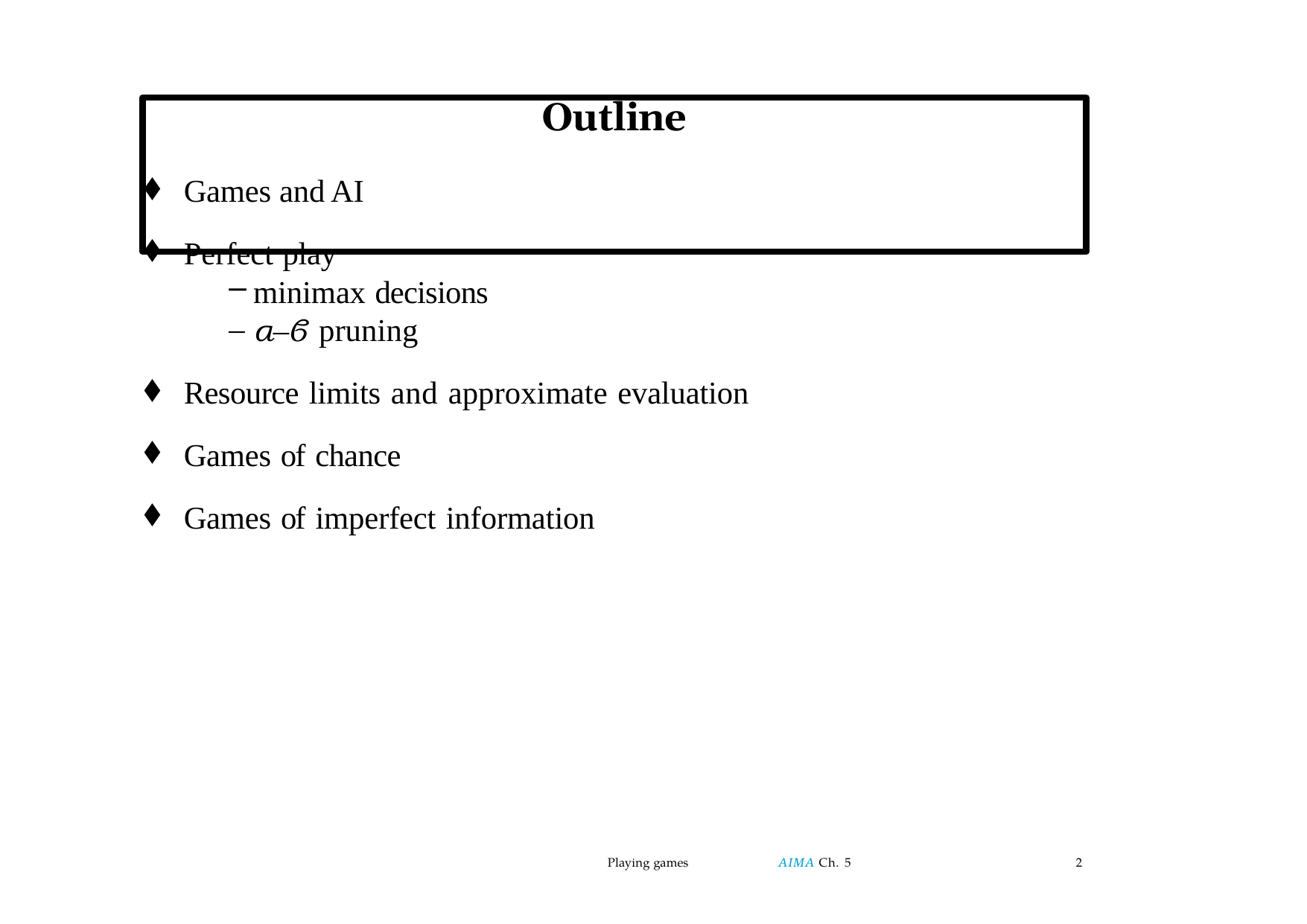

# Outline
Games and AI
Perfect play
minimax decisions
α–β pruning
Resource limits and approximate evaluation
Games of chance
Games of imperfect information
Playing games
AIMA Ch. 5
2